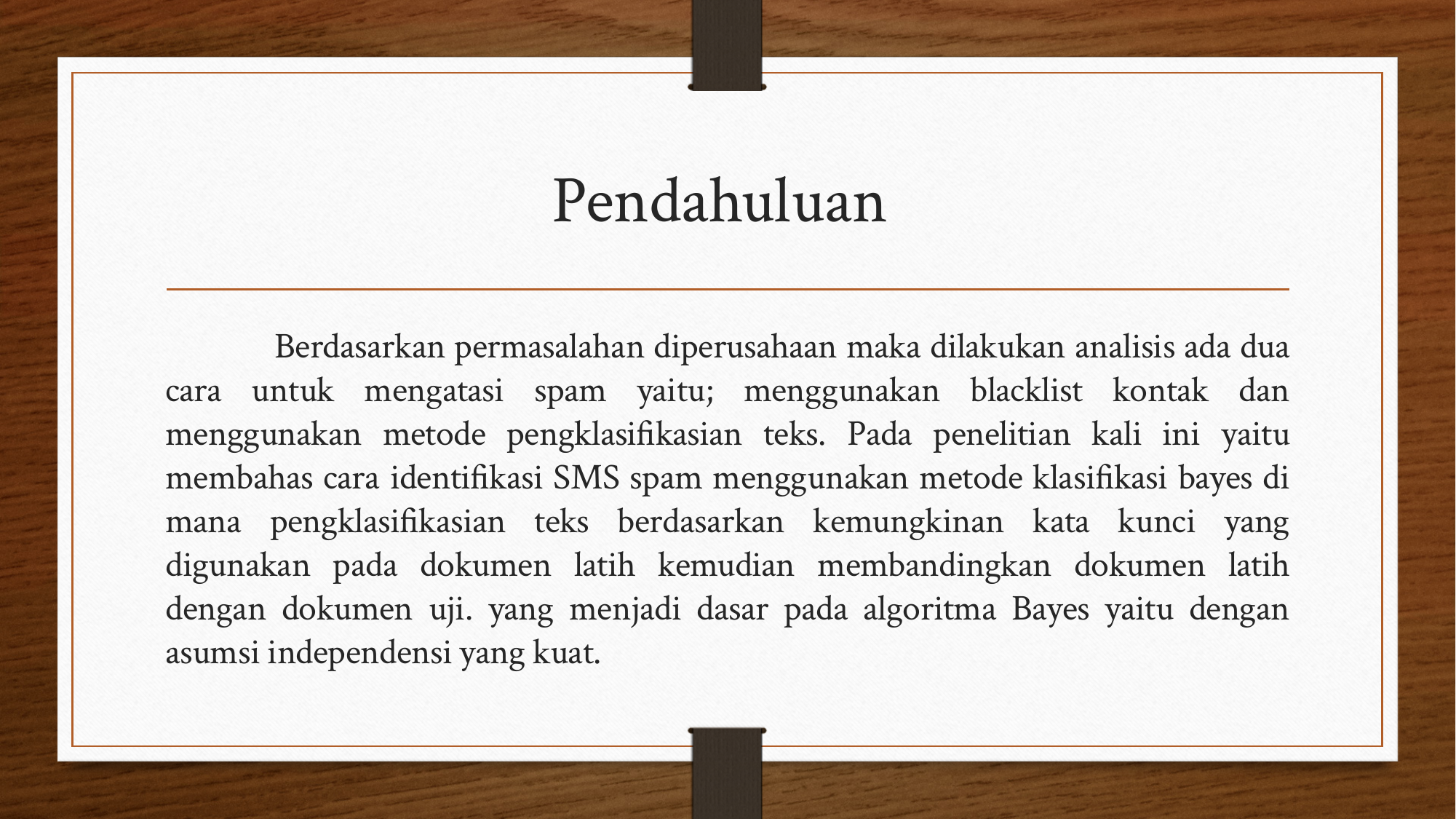

# Pendahuluan
	Berdasarkan permasalahan diperusahaan maka dilakukan analisis ada dua cara untuk mengatasi spam yaitu; menggunakan blacklist kontak dan menggunakan metode pengklasifikasian teks. Pada penelitian kali ini yaitu membahas cara identifikasi SMS spam menggunakan metode klasifikasi bayes di mana pengklasifikasian teks berdasarkan kemungkinan kata kunci yang digunakan pada dokumen latih kemudian membandingkan dokumen latih dengan dokumen uji. yang menjadi dasar pada algoritma Bayes yaitu dengan asumsi independensi yang kuat.